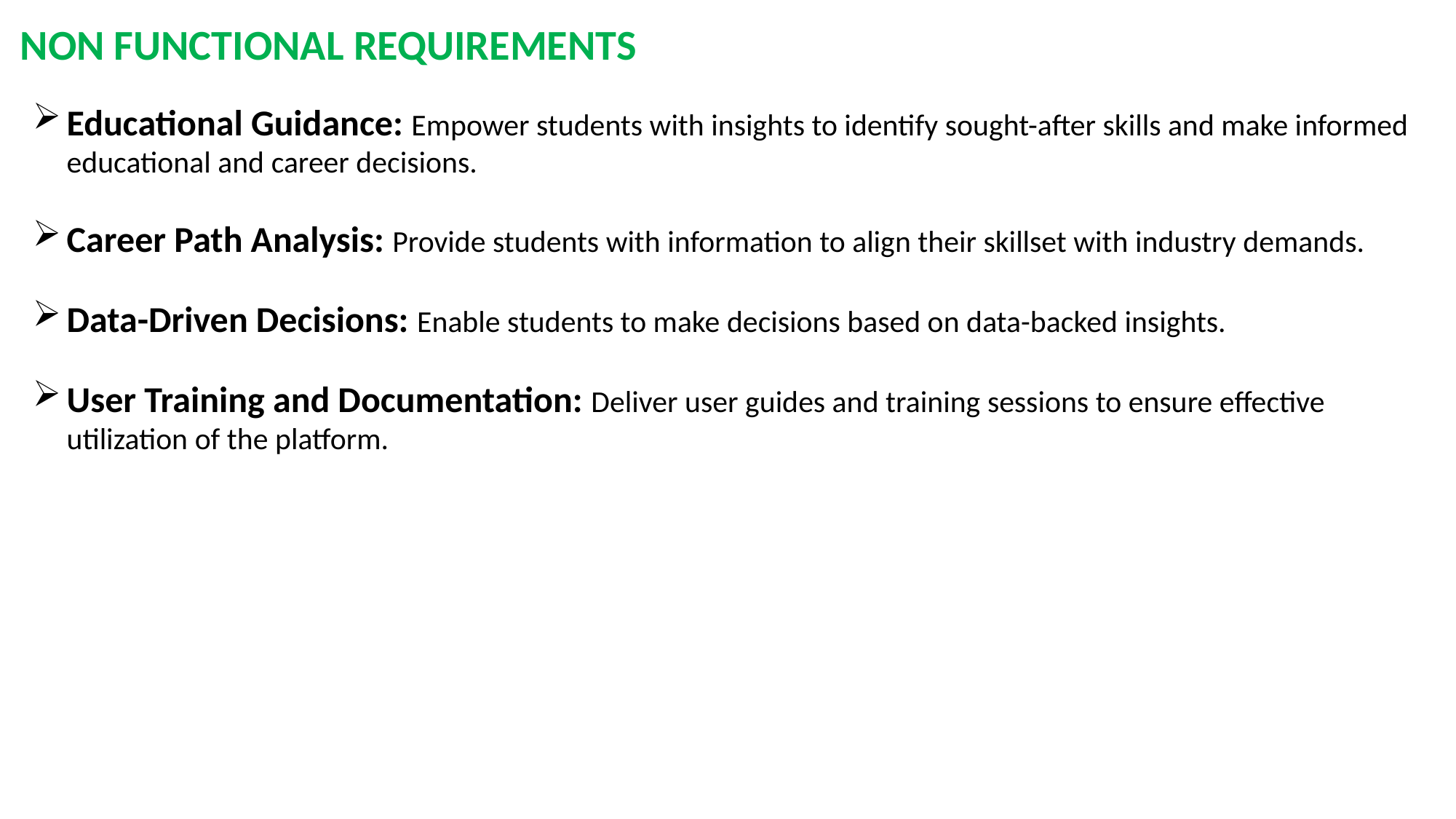

NON FUNCTIONAL REQUIREMENTS
#
Educational Guidance: Empower students with insights to identify sought-after skills and make informed educational and career decisions.

Career Path Analysis: Provide students with information to align their skillset with industry demands.

Data-Driven Decisions: Enable students to make decisions based on data-backed insights.

User Training and Documentation: Deliver user guides and training sessions to ensure effective utilization of the platform.